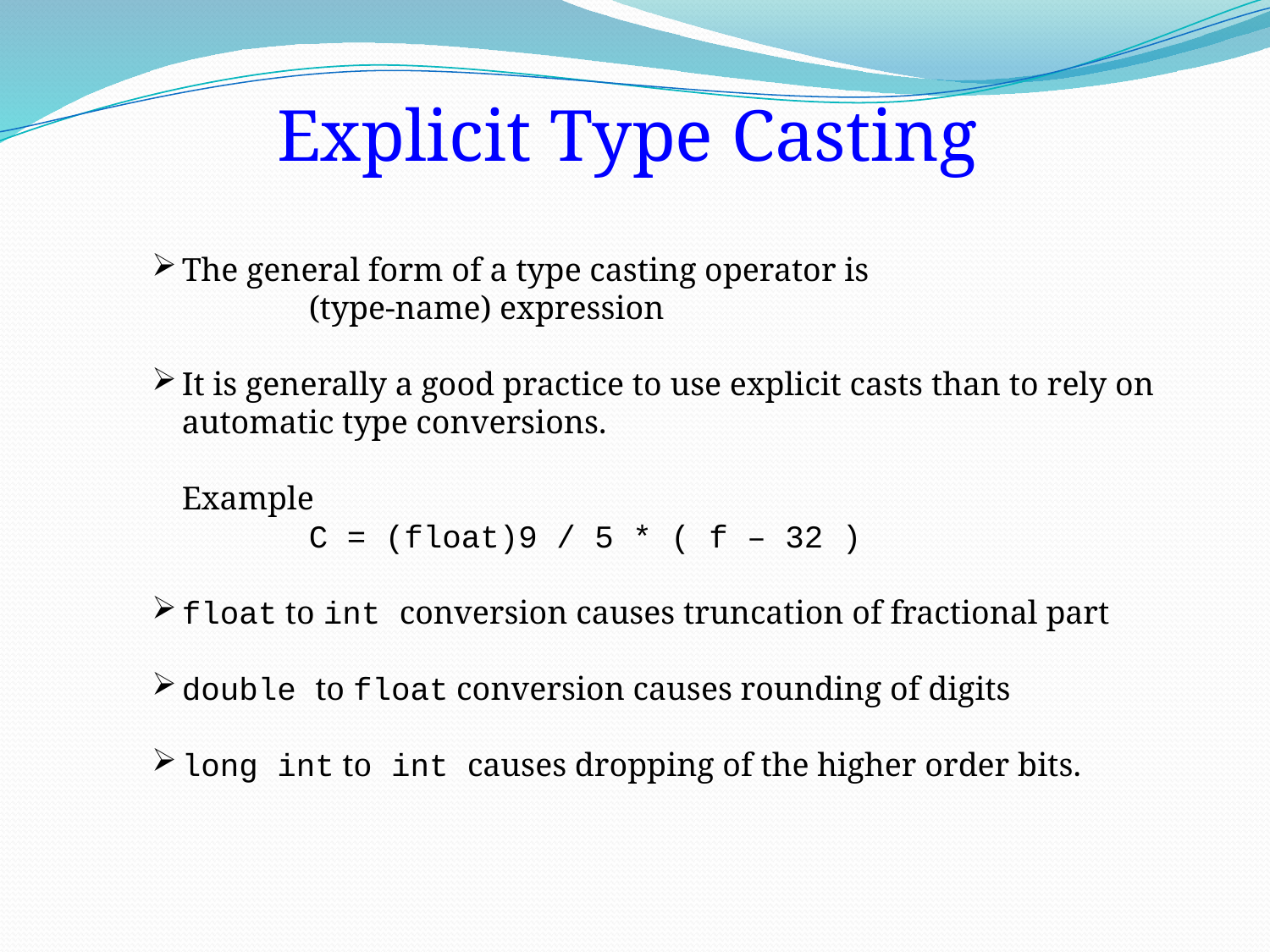

Explicit Type Casting
The general form of a type casting operator is
	(type-name) expression

It is generally a good practice to use explicit casts than to rely on   automatic type conversions.

Example
	C = (float)9 / 5 * ( f – 32 )

float to int conversion causes truncation of fractional part

double to float conversion causes rounding of digits

long int to int causes dropping of the higher order bits.